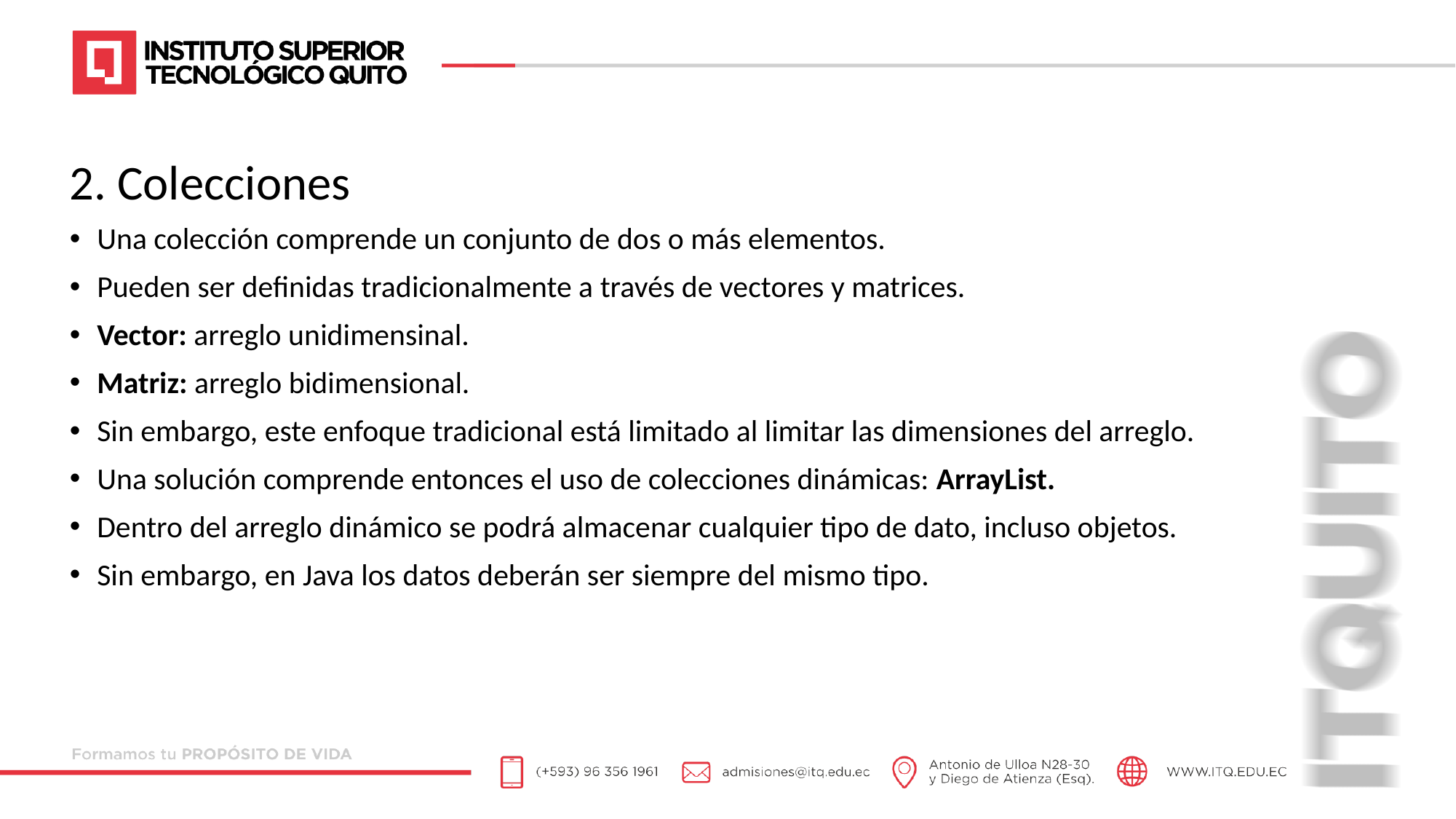

2. Colecciones
Una colección comprende un conjunto de dos o más elementos.
Pueden ser definidas tradicionalmente a través de vectores y matrices.
Vector: arreglo unidimensinal.
Matriz: arreglo bidimensional.
Sin embargo, este enfoque tradicional está limitado al limitar las dimensiones del arreglo.
Una solución comprende entonces el uso de colecciones dinámicas: ArrayList.
Dentro del arreglo dinámico se podrá almacenar cualquier tipo de dato, incluso objetos.
Sin embargo, en Java los datos deberán ser siempre del mismo tipo.